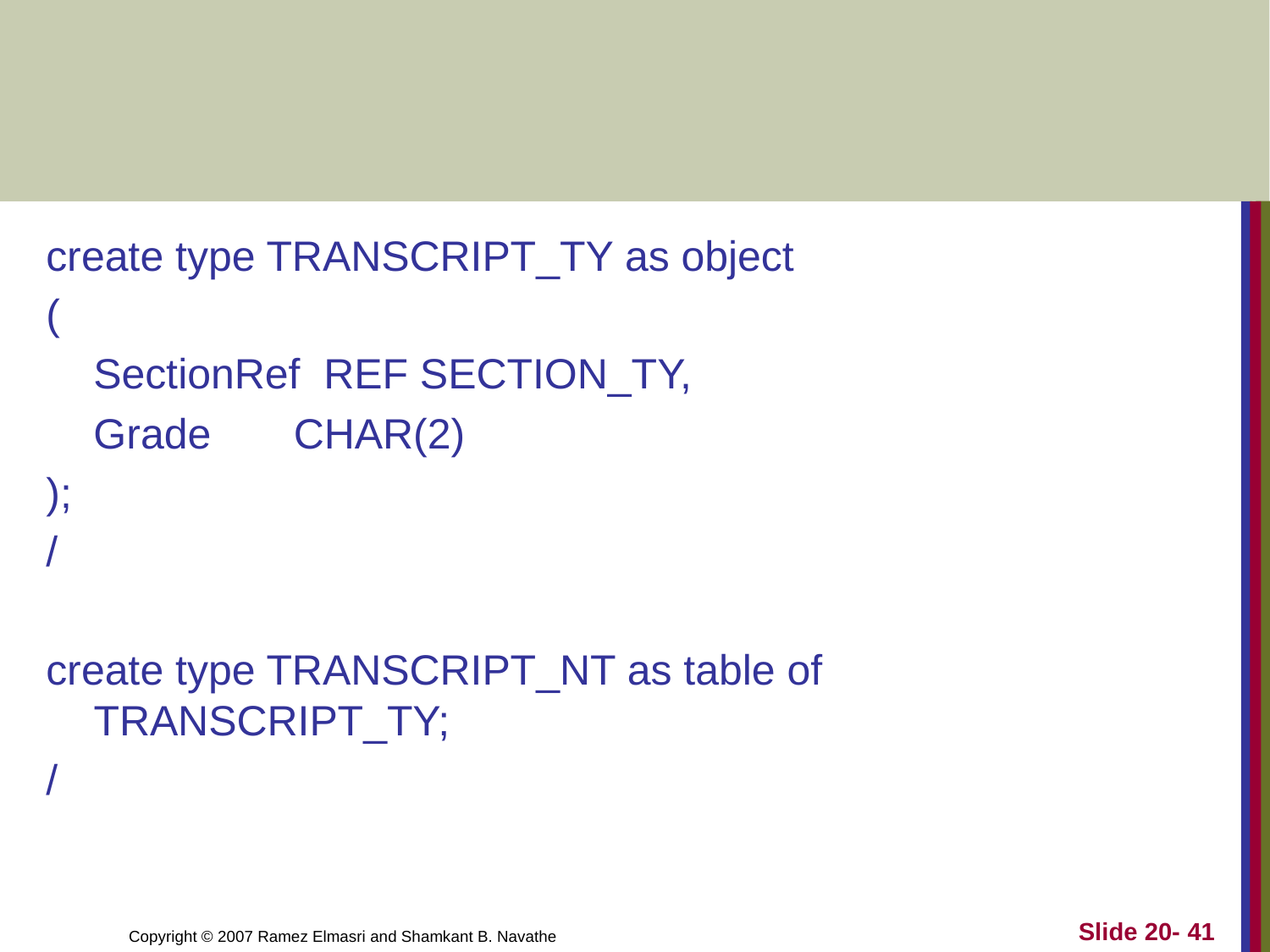

#
create type TRANSCRIPT_TY as object
(
    SectionRef  REF SECTION_TY,
    Grade       CHAR(2)
);
/

create type TRANSCRIPT_NT as table of TRANSCRIPT_TY;
/

Slide 20- 41